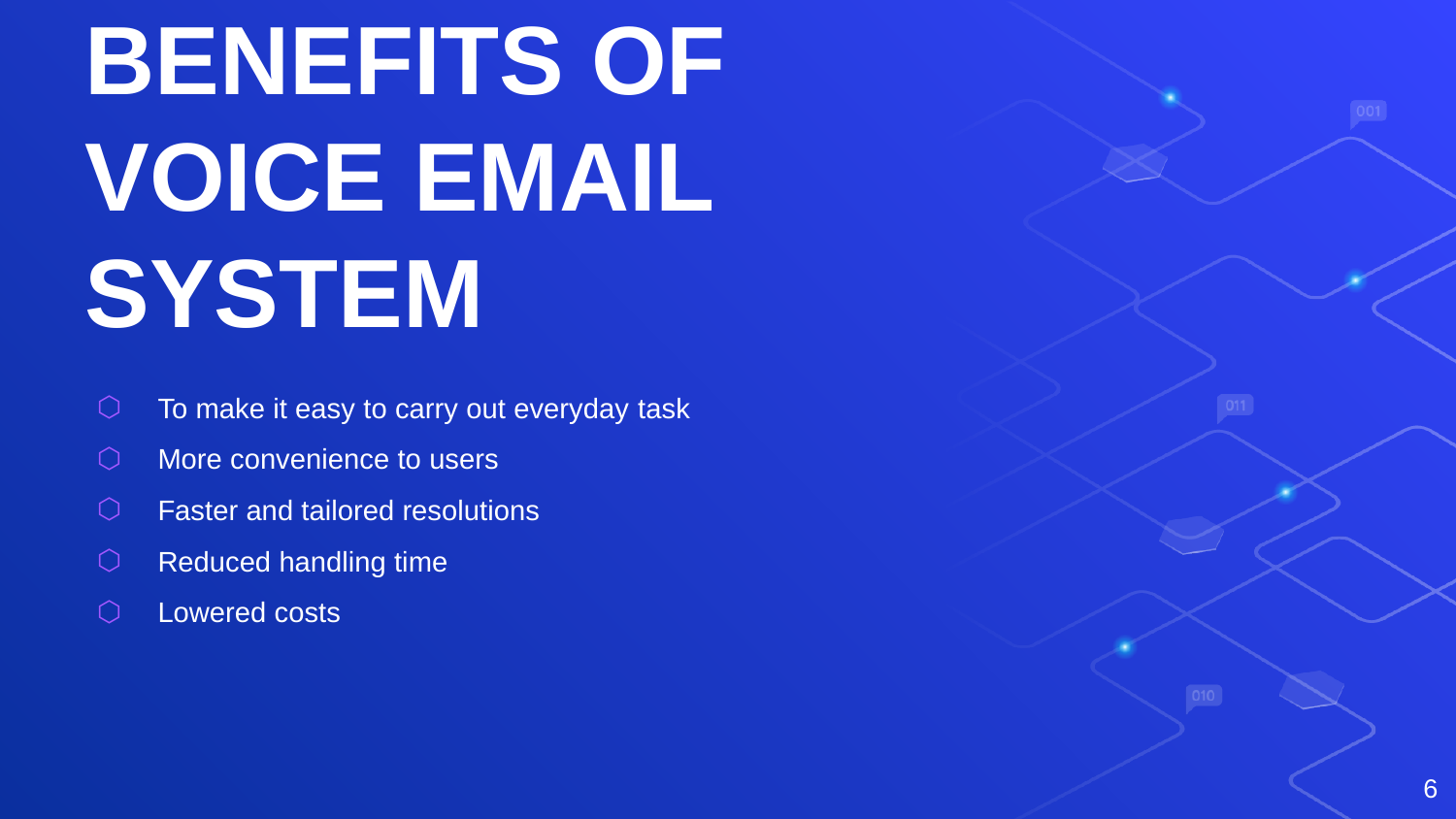

# BENEFITS OF VOICE EMAIL SYSTEM

To make it easy to carry out everyday task
More convenience to users
Faster and tailored resolutions
Reduced handling time
Lowered costs

6